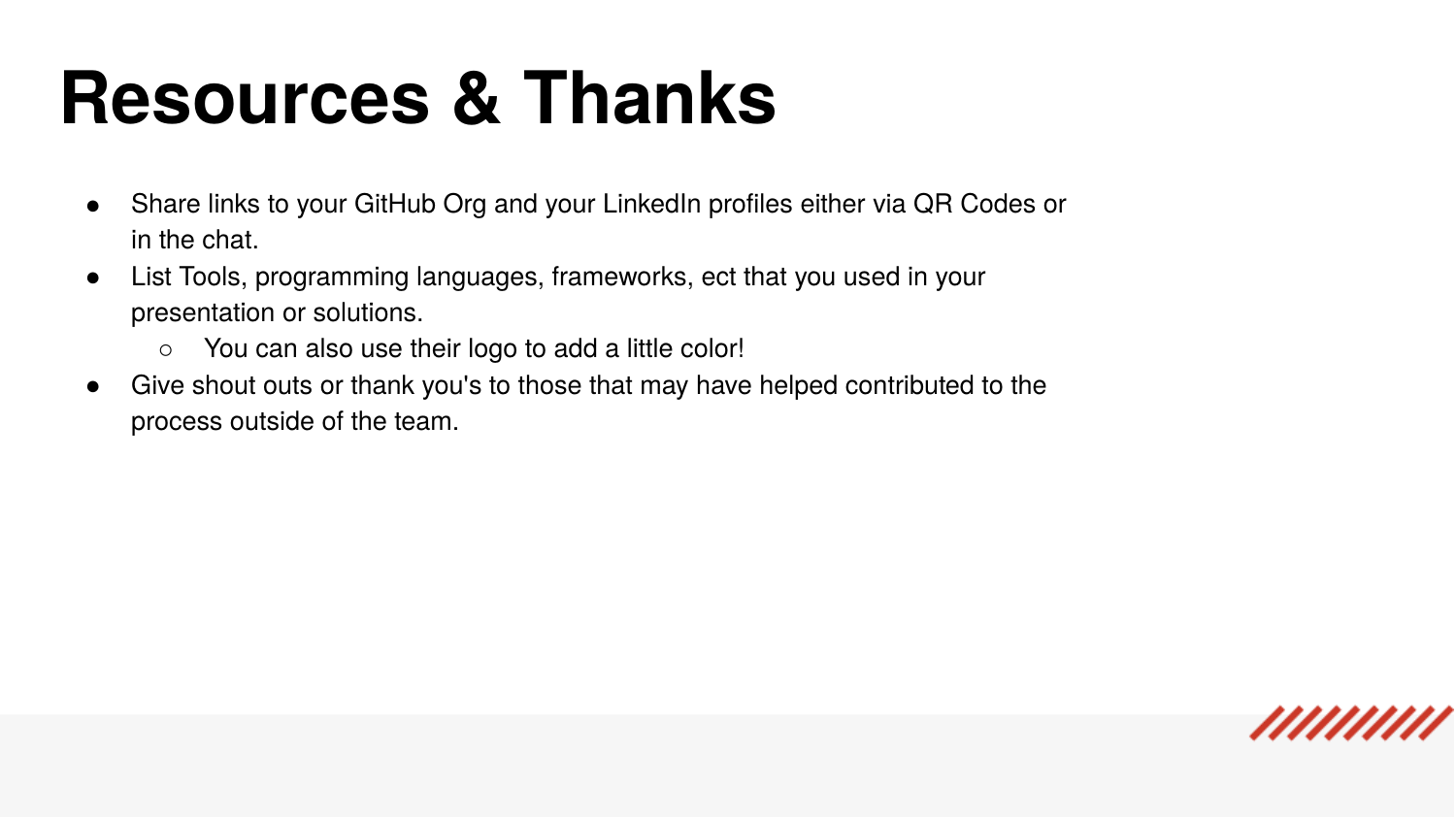

Resources & Thanks

Share links to your GitHub Org and your LinkedIn profiles either via QR Codes or in the chat.
List Tools, programming languages, frameworks, ect that you used in your presentation or solutions.
You can also use their logo to add a little color!
Give shout outs or thank you's to those that may have helped contributed to the process outside of the team.